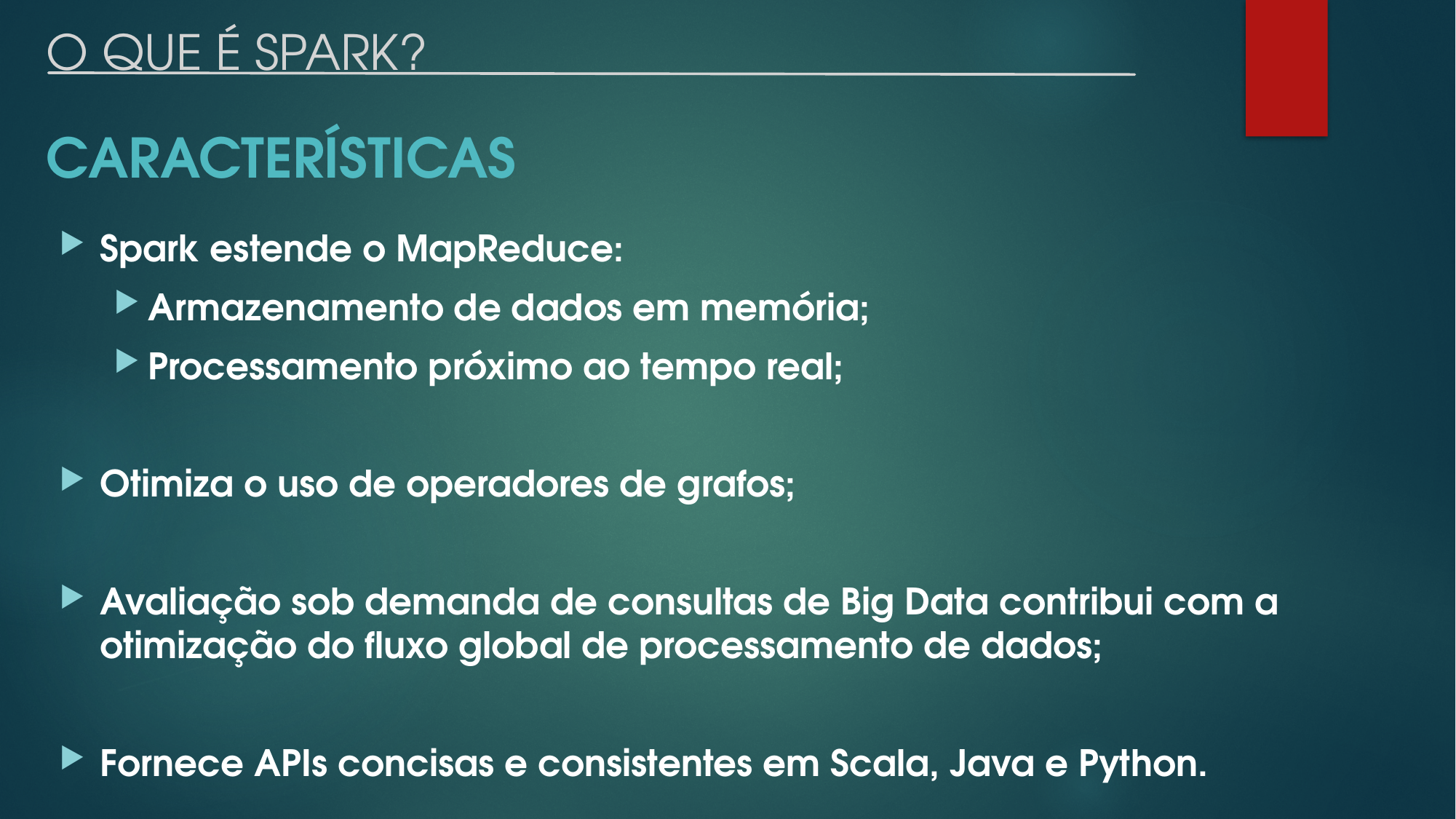

# O QUE É SPARK?
CARACTERÍSTICAS
Spark estende o MapReduce:
Armazenamento de dados em memória;
Processamento próximo ao tempo real;

Otimiza o uso de operadores de grafos;

Avaliação sob demanda de consultas de Big Data contribui com a otimização do fluxo global de processamento de dados;

Fornece APIs concisas e consistentes em Scala, Java e Python.